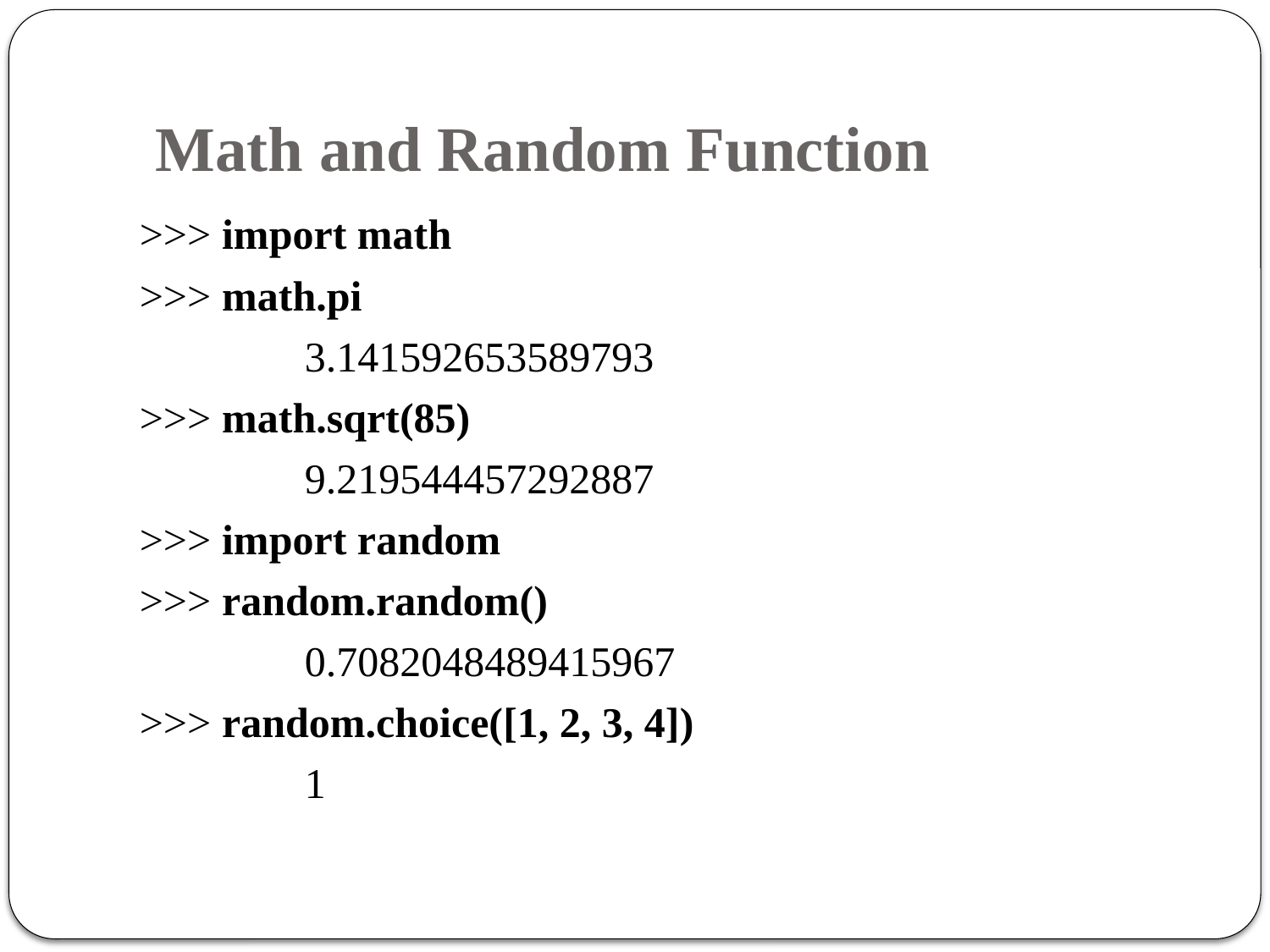

# Math and Random Function
>>> import math
>>> math.pi
		3.141592653589793
>>> math.sqrt(85)
		9.219544457292887
>>> import random
>>> random.random()
		0.7082048489415967
>>> random.choice([1, 2, 3, 4])
		1